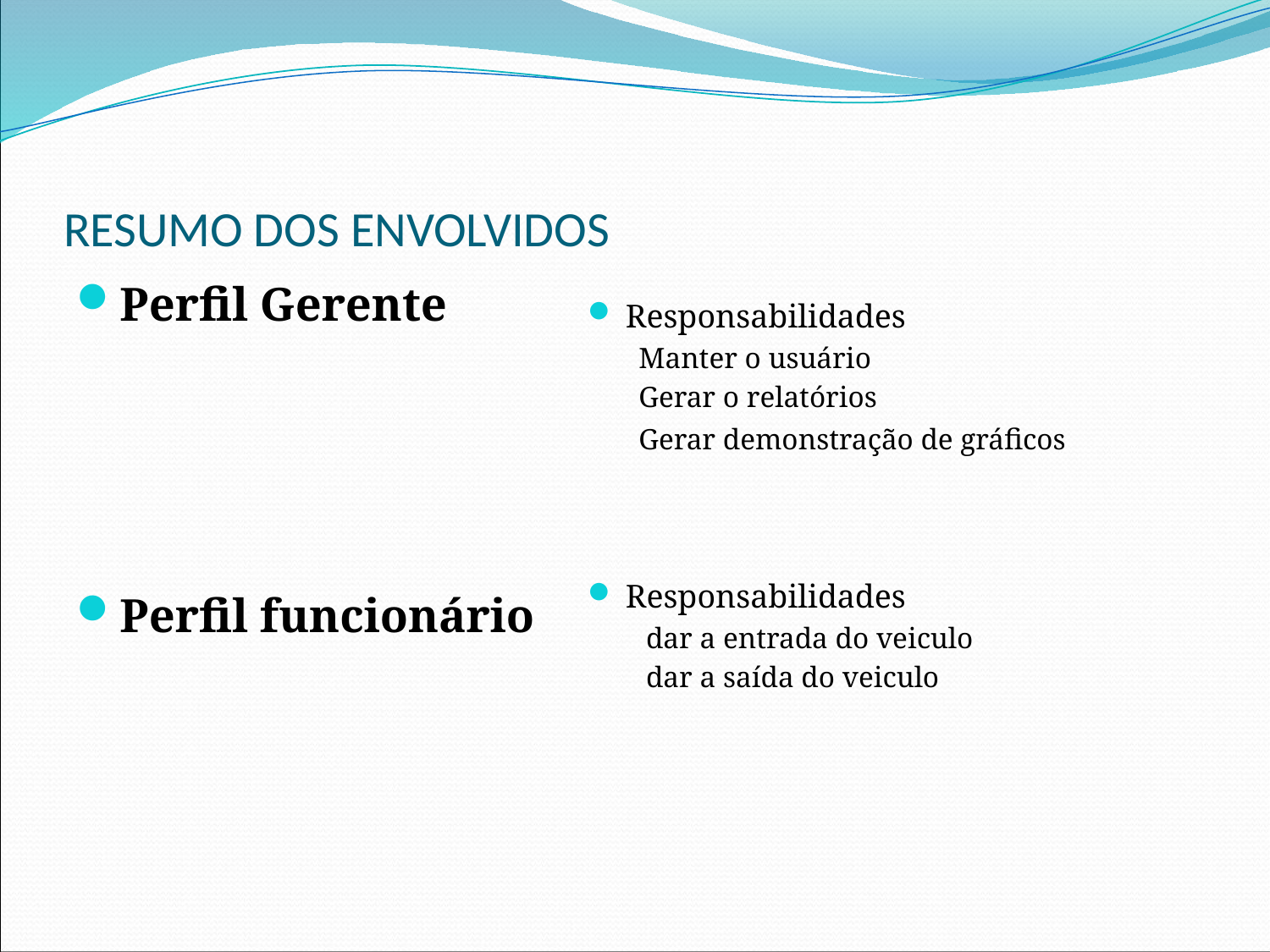

# RESUMO DOS ENVOLVIDOS
Perfil Gerente

Perfil funcionário
Responsabilidades
Manter o usuário
Gerar o relatórios
Gerar demonstração de gráficos

Responsabilidades
 dar a entrada do veiculo
 dar a saída do veiculo